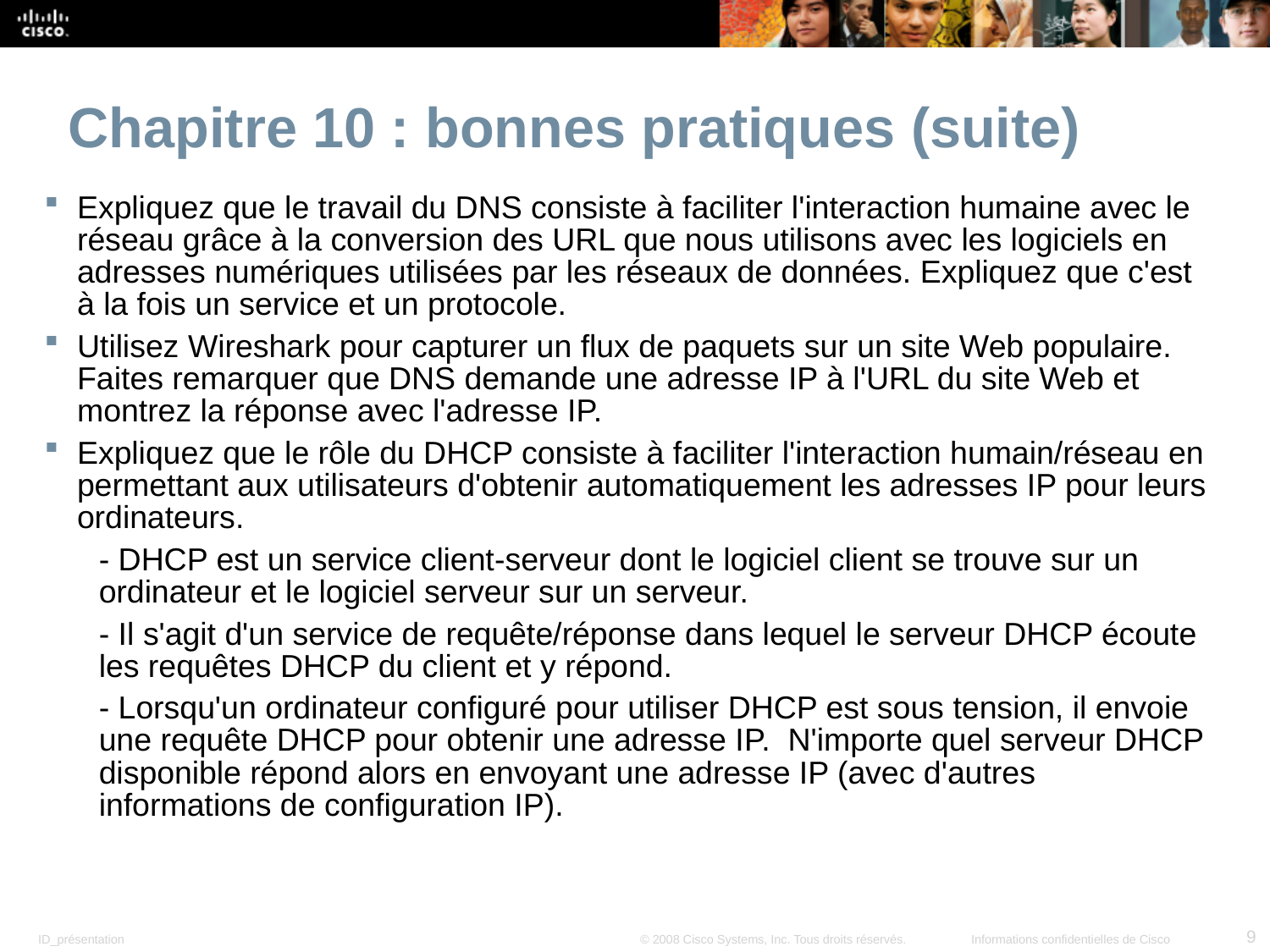

Chapitre 10 : bonnes pratiques (suite)
Expliquez que le travail du DNS consiste à faciliter l'interaction humaine avec le réseau grâce à la conversion des URL que nous utilisons avec les logiciels en adresses numériques utilisées par les réseaux de données. Expliquez que c'est à la fois un service et un protocole.
Utilisez Wireshark pour capturer un flux de paquets sur un site Web populaire. Faites remarquer que DNS demande une adresse IP à l'URL du site Web et montrez la réponse avec l'adresse IP.
Expliquez que le rôle du DHCP consiste à faciliter l'interaction humain/réseau en permettant aux utilisateurs d'obtenir automatiquement les adresses IP pour leurs ordinateurs.
- DHCP est un service client-serveur dont le logiciel client se trouve sur un ordinateur et le logiciel serveur sur un serveur.
- Il s'agit d'un service de requête/réponse dans lequel le serveur DHCP écoute les requêtes DHCP du client et y répond.
- Lorsqu'un ordinateur configuré pour utiliser DHCP est sous tension, il envoie une requête DHCP pour obtenir une adresse IP.  N'importe quel serveur DHCP disponible répond alors en envoyant une adresse IP (avec d'autres informations de configuration IP).